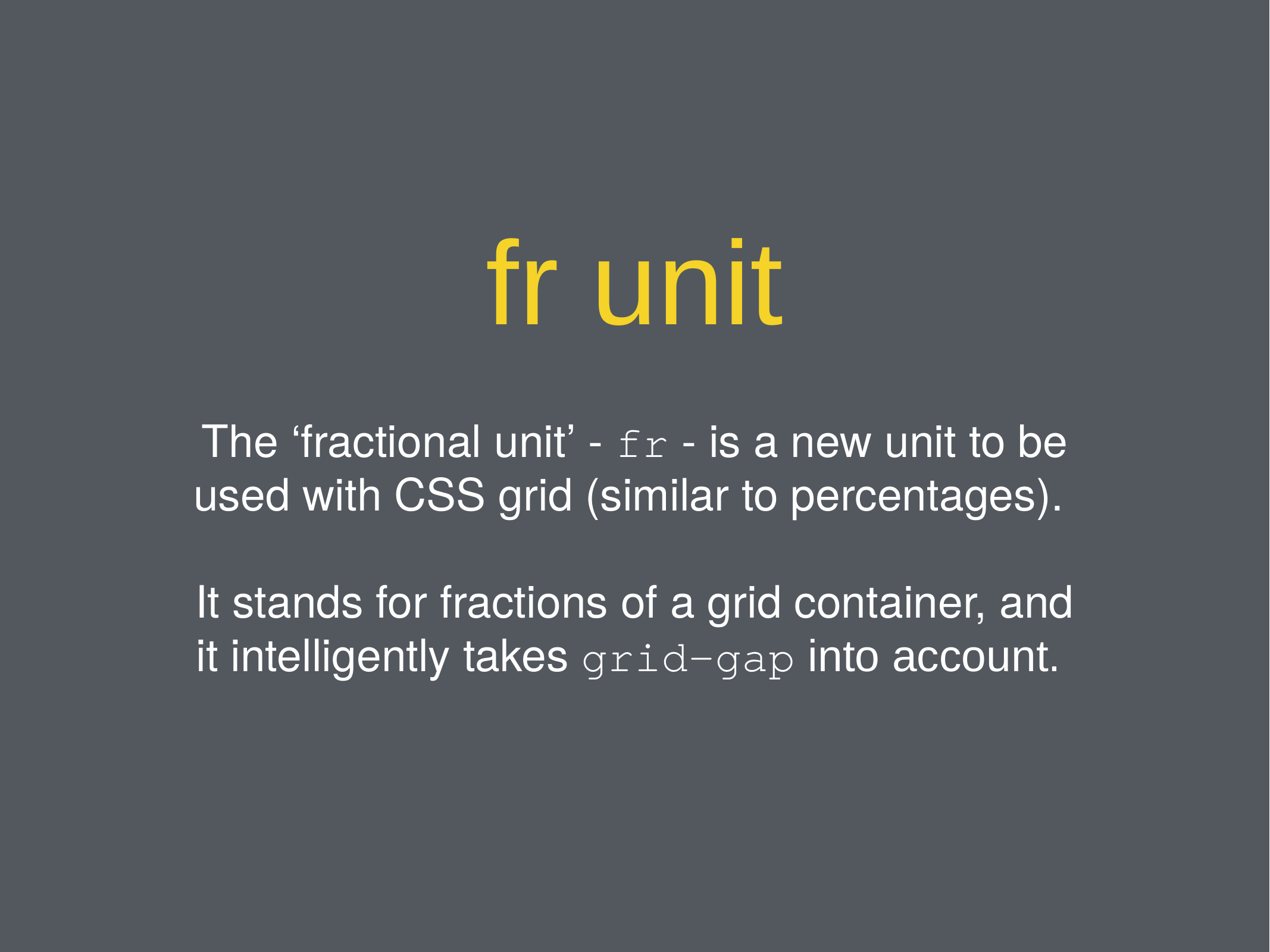

fr unit
The ‘fractional unit’ - fr - is a new unit to be used with CSS grid (similar to percentages).

It stands for fractions of a grid container, and it intelligently takes grid-gap into account.